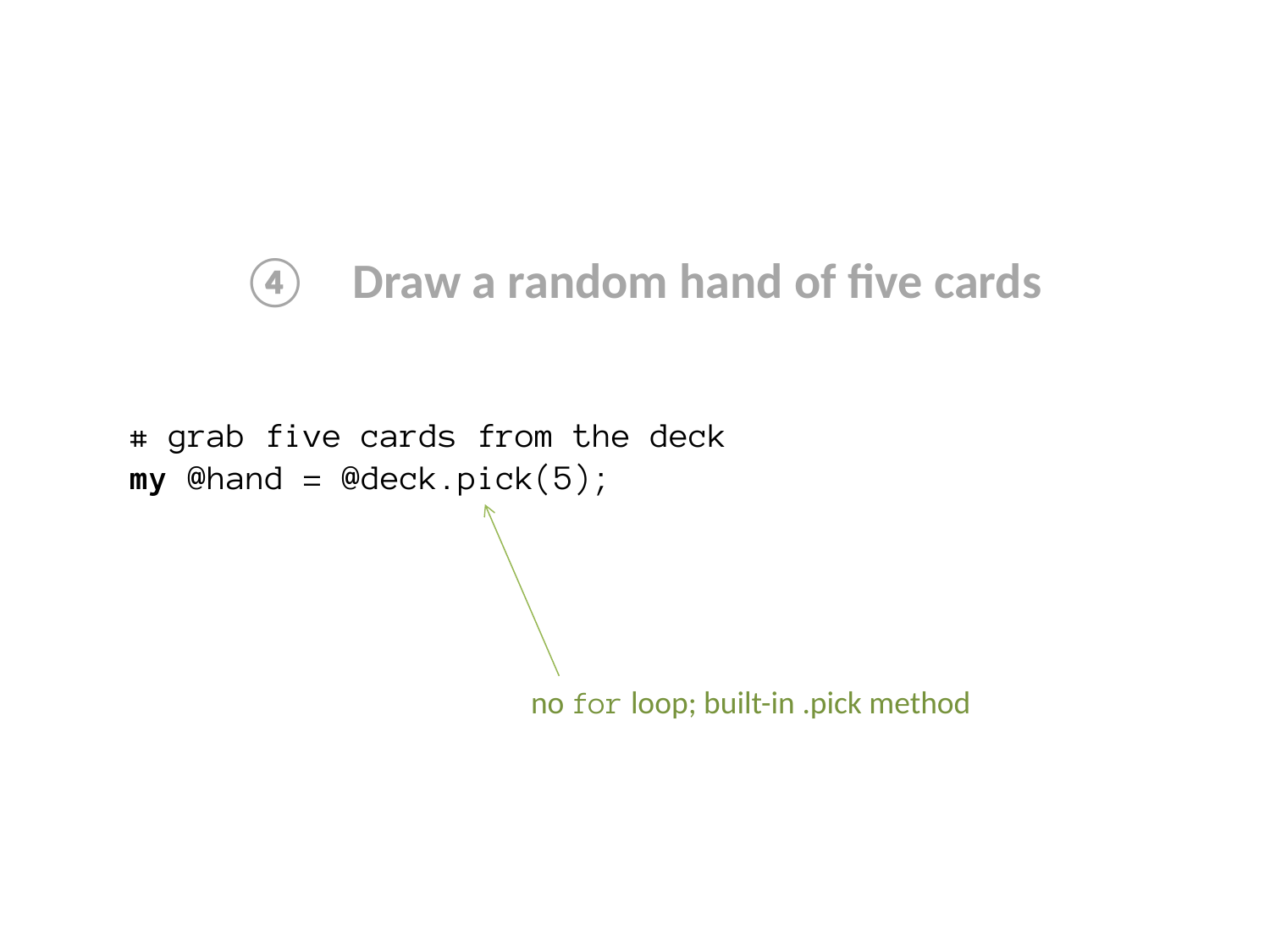

④    Draw a random hand of five cards
# grab five cards from the deck
my @hand = @deck.pick(5);
no for loop; built-in .pick method